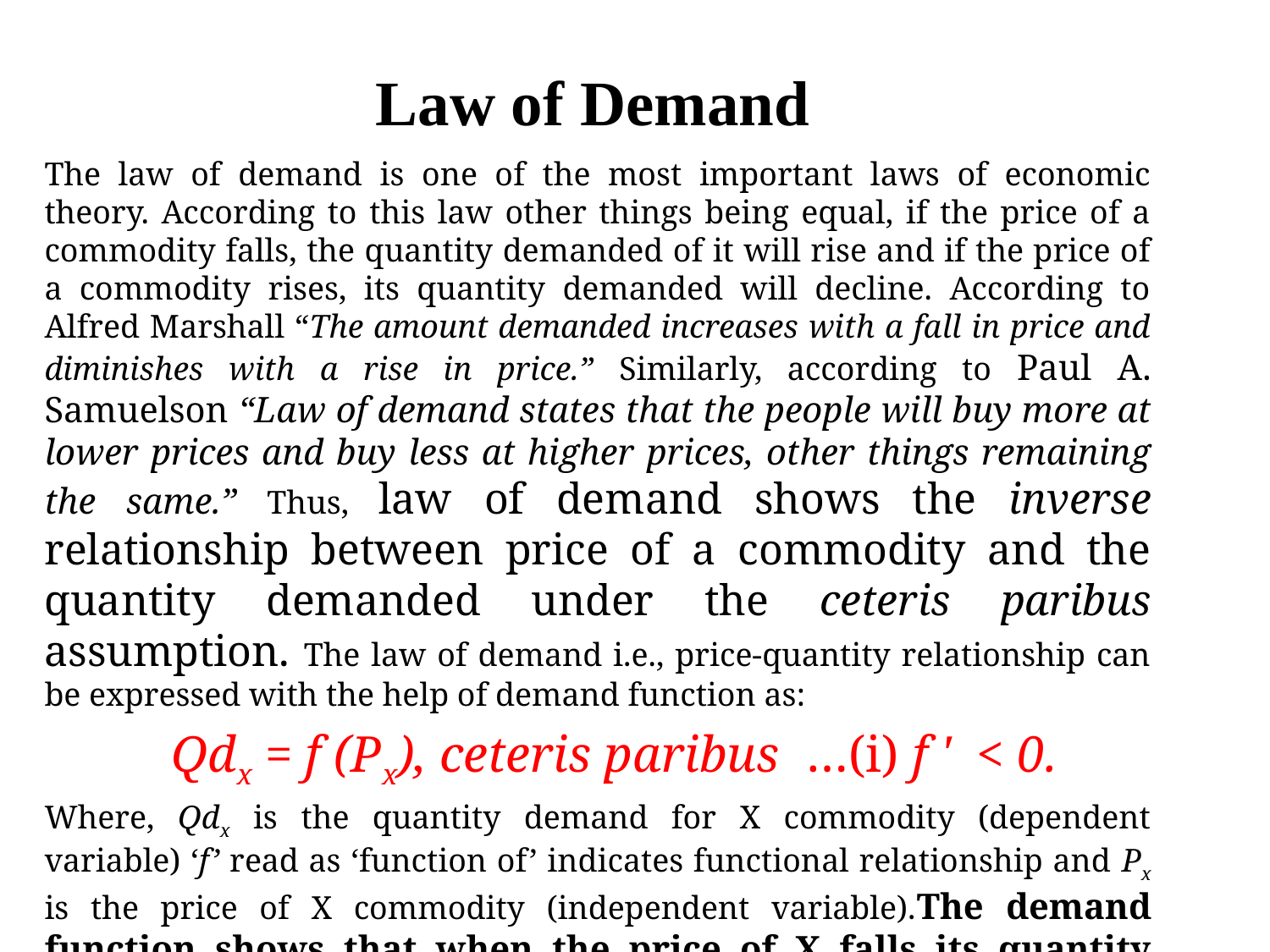

# Law of Demand
The law of demand is one of the most important laws of economic theory. According to this law other things being equal, if the price of a commodity falls, the quantity demanded of it will rise and if the price of a commodity rises, its quantity demanded will decline. According to Alfred Marshall “The amount demanded increases with a fall in price and diminishes with a rise in price.” Similarly, according to Paul A. Samuelson “Law of demand states that the people will buy more at lower prices and buy less at higher prices, other things remaining the same.” Thus, law of demand shows the inverse relationship between price of a commodity and the quantity demanded under the ceteris paribus assumption. The law of demand i.e., price-quantity relationship can be expressed with the help of demand function as:
	Qdx = f (Px), ceteris paribus	…(i) f '  < 0.
Where, Qdx is the quantity demand for X commodity (dependent variable) ‘f’ read as ‘function of’ indicates functional relationship and Px is the price of X commodity (independent variable).The demand function shows that when the price of X falls its quantity demanded increases and vice versa, keeping other things remaining the same or ceteris paribus.